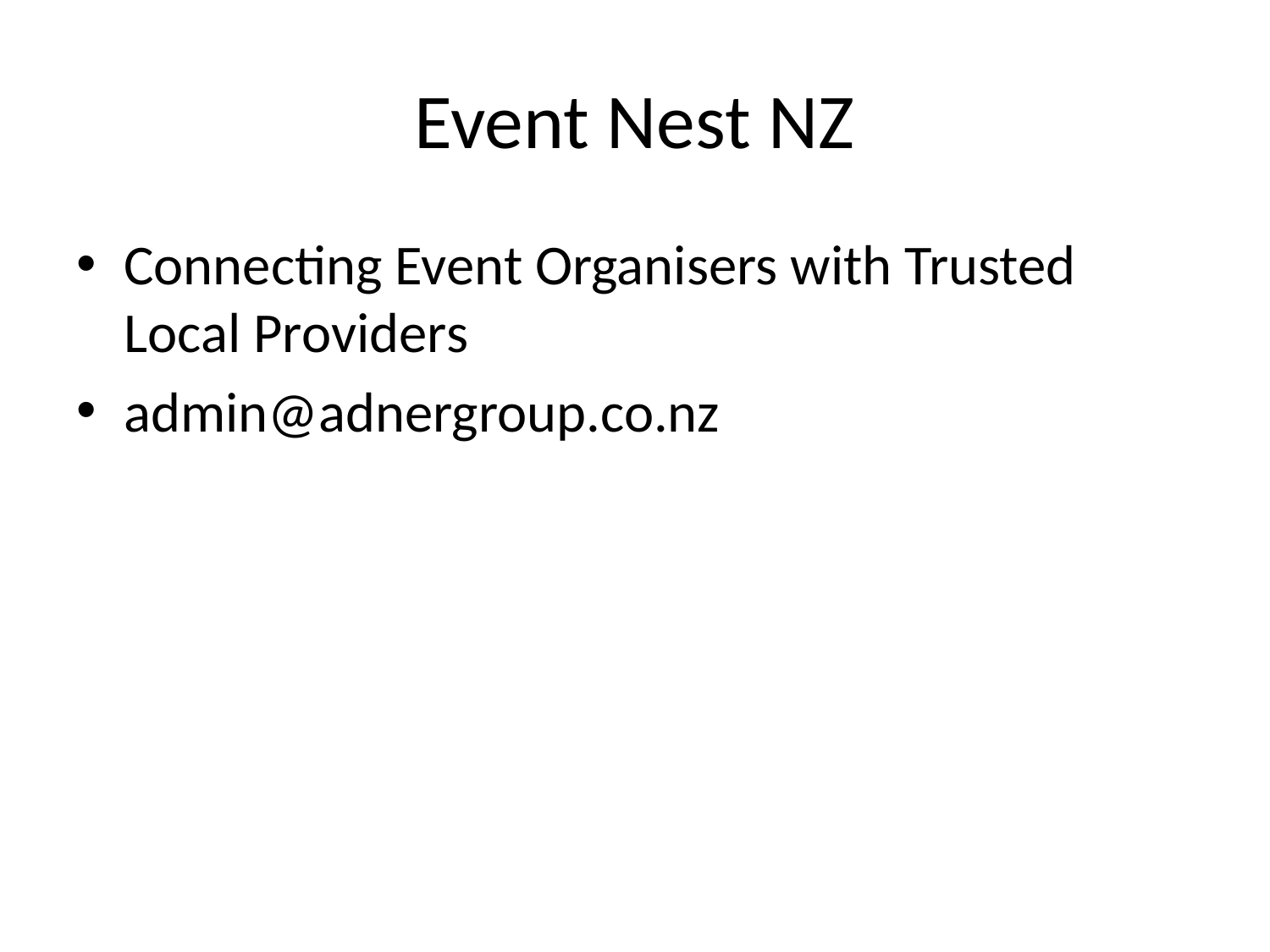

# Event Nest NZ
Connecting Event Organisers with Trusted Local Providers
admin@adnergroup.co.nz